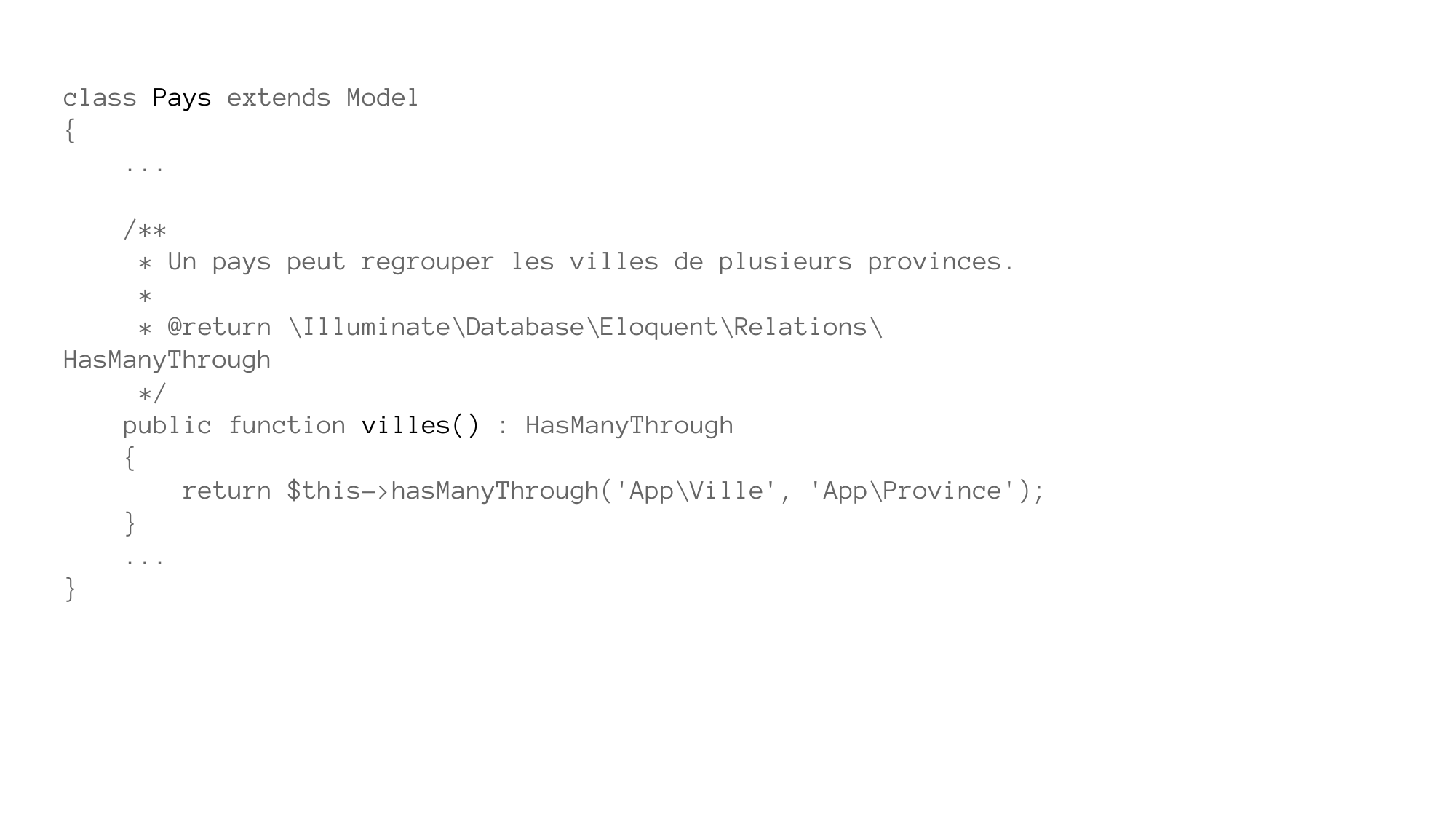

class Pays extends Model
{
    ...

    /**
     * Un pays peut regrouper les villes de plusieurs provinces.
     *
     * @return \Illuminate\Database\Eloquent\Relations\HasManyThrough
     */
    public function villes() : HasManyThrough
    {
        return $this->hasManyThrough('App\Ville', 'App\Province');
    }
    ...
}